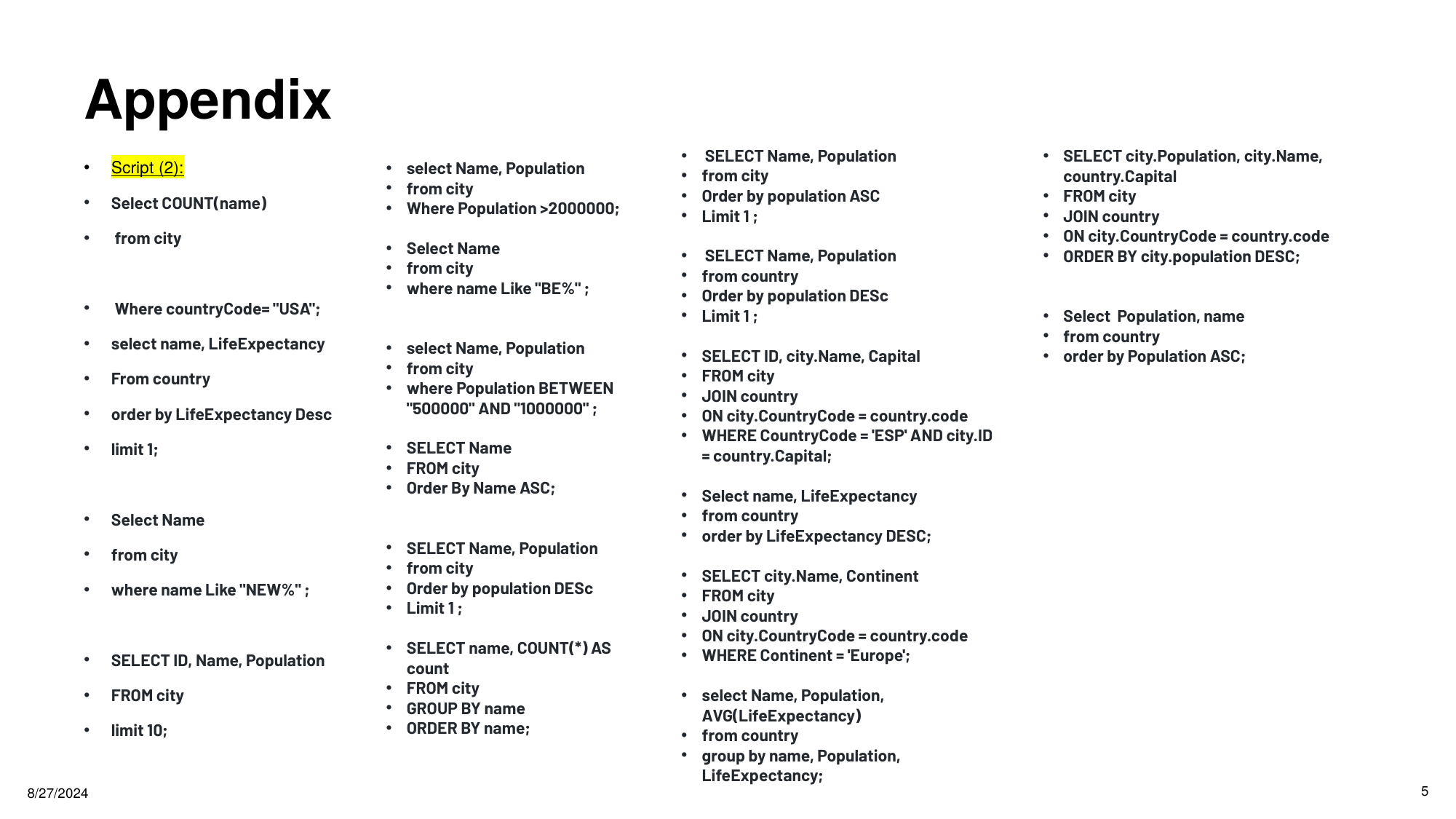

# Appendix
 SELECT Name, Population
from city
Order by population ASC
Limit 1 ;

 SELECT Name, Population
from country
Order by population DESc
Limit 1 ;

SELECT ID, city.Name, Capital
FROM city
JOIN country
ON city.CountryCode = country.code
WHERE CountryCode = 'ESP' AND city.ID = country.Capital;

Select name, LifeExpectancy
from country
order by LifeExpectancy DESC;

SELECT city.Name, Continent
FROM city
JOIN country
ON city.CountryCode = country.code
WHERE Continent = 'Europe';

select Name, Population, AVG(LifeExpectancy)
from country
group by name, Population, LifeExpectancy;

SELECT city.Population, city.Name, country.Capital
FROM city
JOIN country
ON city.CountryCode = country.code
ORDER BY city.population DESC;

Select  Population, name
from country
order by Population ASC;

Script (2):
Select COUNT(name)
 from city

 Where countryCode= "USA";
select name, LifeExpectancy
From country
order by LifeExpectancy Desc
limit 1;

Select Name
from city
where name Like "NEW%" ;

SELECT ID, Name, Population
FROM city
limit 10;

select Name, Population
from city
Where Population >2000000;

Select Name
from city
where name Like "BE%" ;

select Name, Population
from city
where Population BETWEEN "500000" AND "1000000" ;

SELECT Name
FROM city
Order By Name ASC;

SELECT Name, Population
from city
Order by population DESc
Limit 1 ;

SELECT name, COUNT(*) AS count
FROM city
GROUP BY name
ORDER BY name;
8/27/2024

5